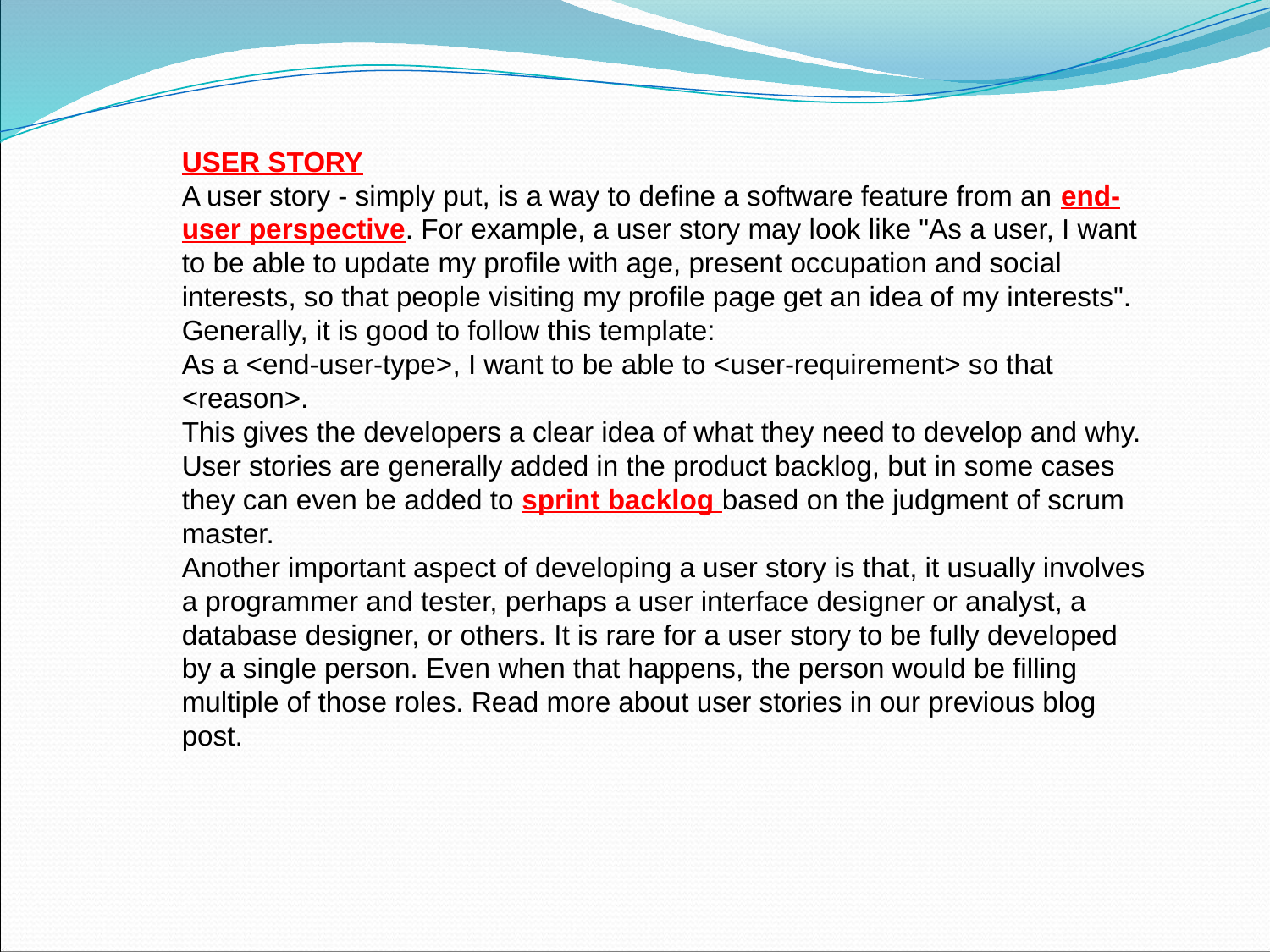

USER STORY
A user story - simply put, is a way to define a software feature from an end-user perspective. For example, a user story may look like "As a user, I want to be able to update my profile with age, present occupation and social interests, so that people visiting my profile page get an idea of my interests". Generally, it is good to follow this template:
As a <end-user-type>, I want to be able to <user-requirement> so that <reason>.
This gives the developers a clear idea of what they need to develop and why. User stories are generally added in the product backlog, but in some cases they can even be added to sprint backlog based on the judgment of scrum master.
Another important aspect of developing a user story is that, it usually involves a programmer and tester, perhaps a user interface designer or analyst, a database designer, or others. It is rare for a user story to be fully developed by a single person. Even when that happens, the person would be filling multiple of those roles. Read more about user stories in our previous blog post.